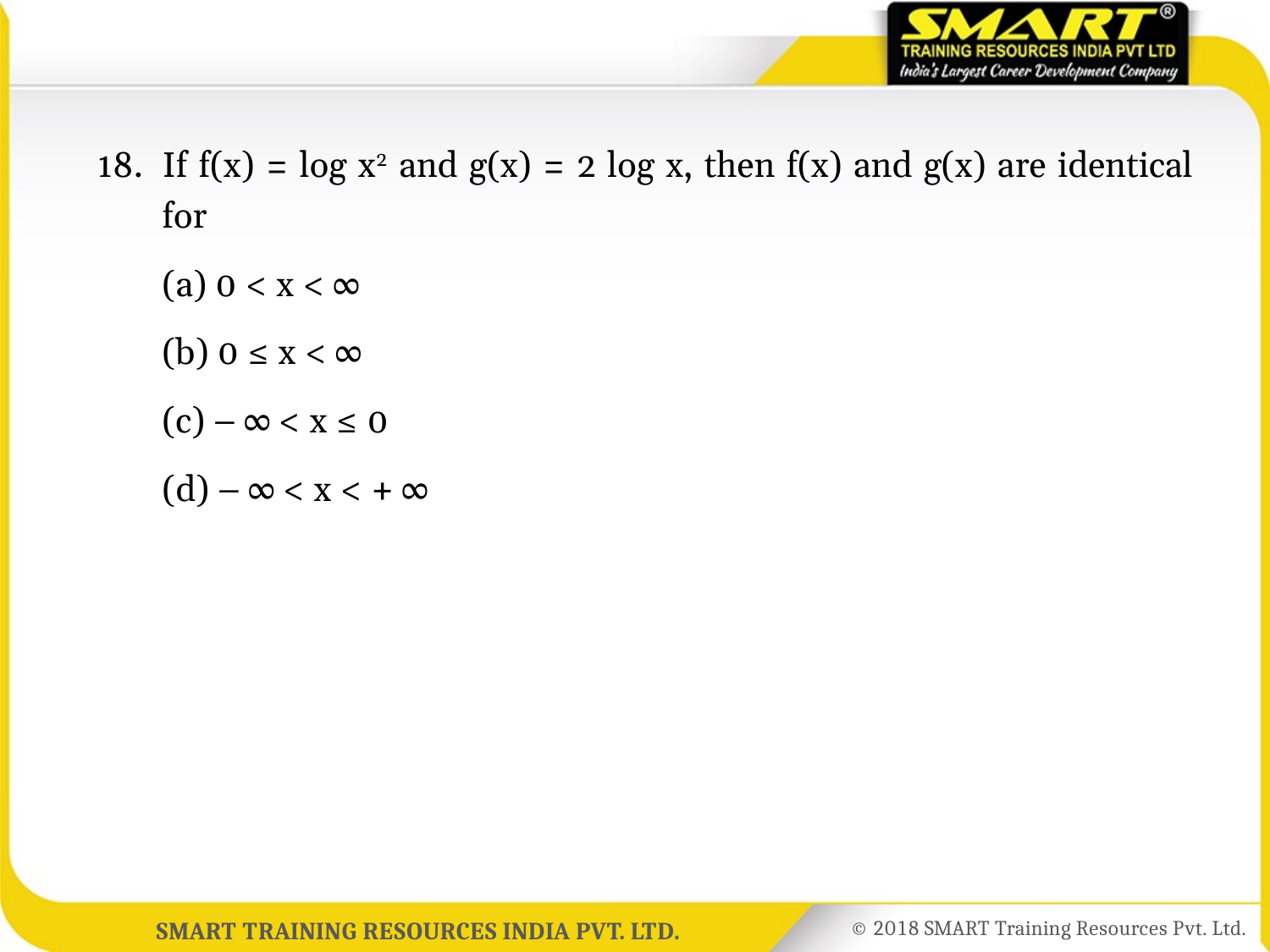

18.	If f(x) = log x2 and g(x) = 2 log x, then f(x) and g(x) are identical for
	(a) 0 < x < ∞
	(b) 0 ≤ x < ∞
	(c) – ∞ < x ≤ 0
	(d) – ∞ < x < + ∞